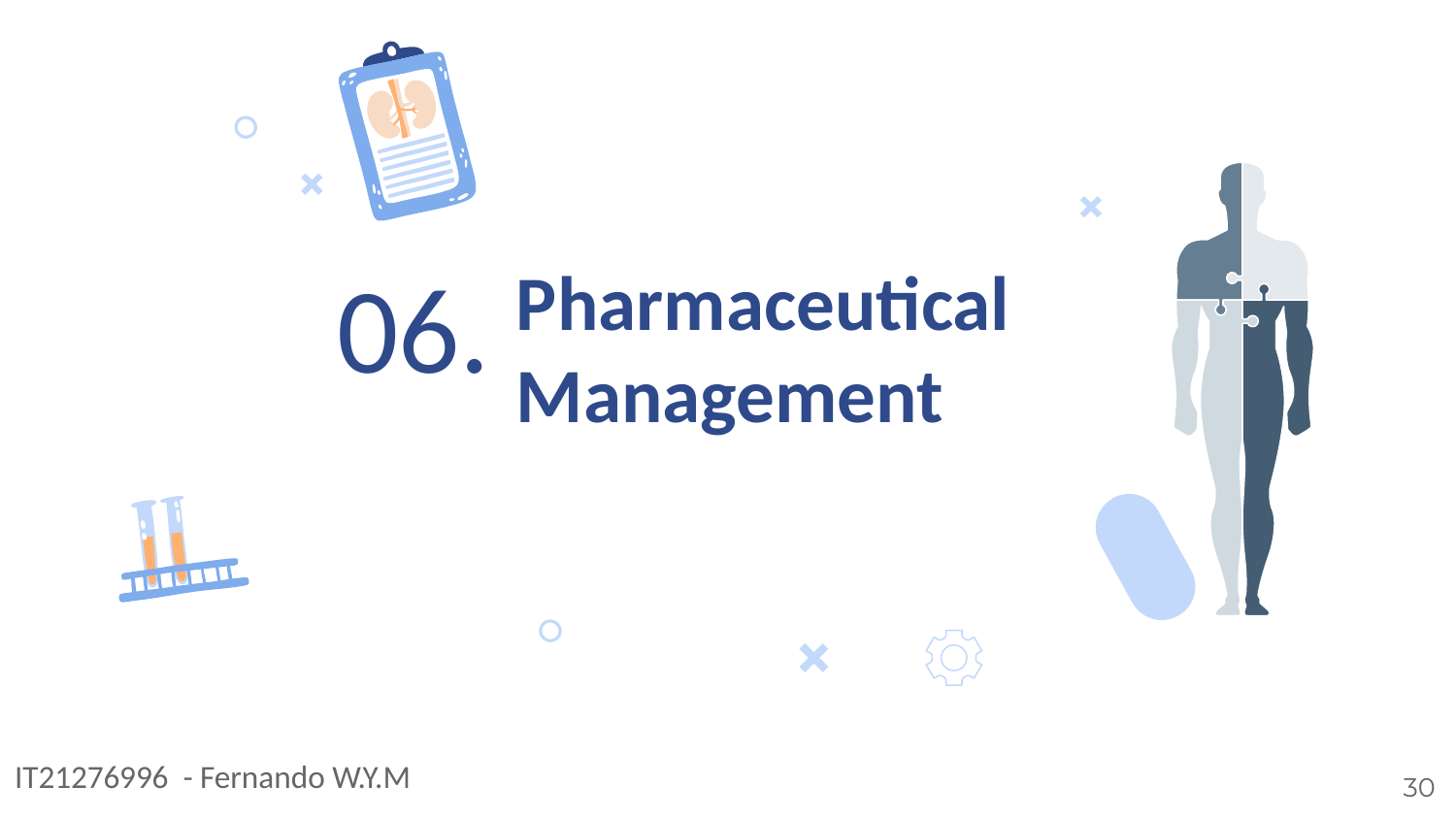

06.

# Pharmaceutical Management

IT21276996  - Fernando W.Y.M

30